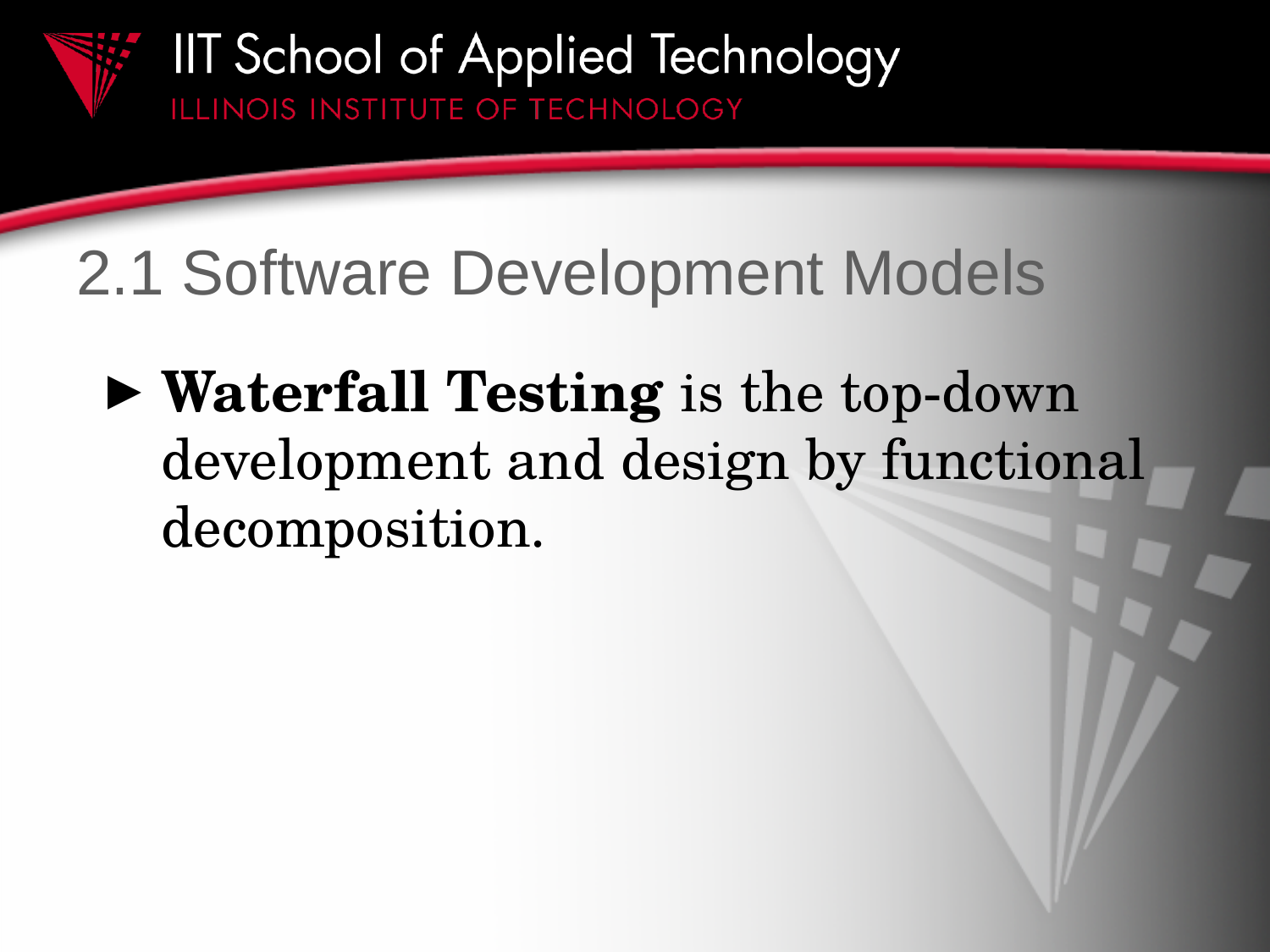

# 2.1 Software Development Models
Waterfall Testing is the top-down development and design by functional decomposition.